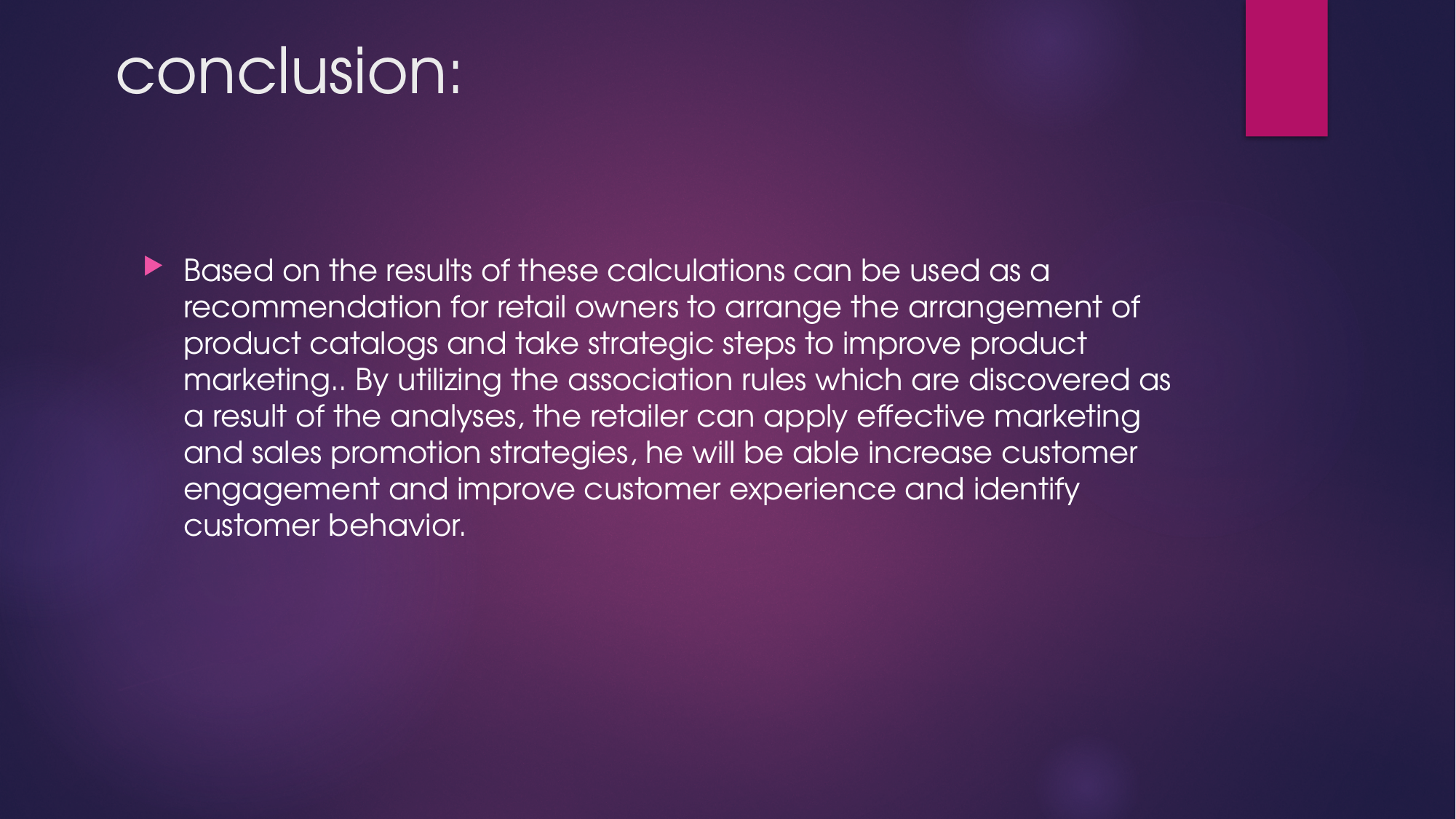

# conclusion:
Based on the results of these calculations can be used as a recommendation for retail owners to arrange the arrangement of product catalogs and take strategic steps to improve product marketing.. By utilizing the association rules which are discovered as a result of the analyses, the retailer can apply effective marketing and sales promotion strategies, he will be able increase customer engagement and improve customer experience and identify customer behavior.